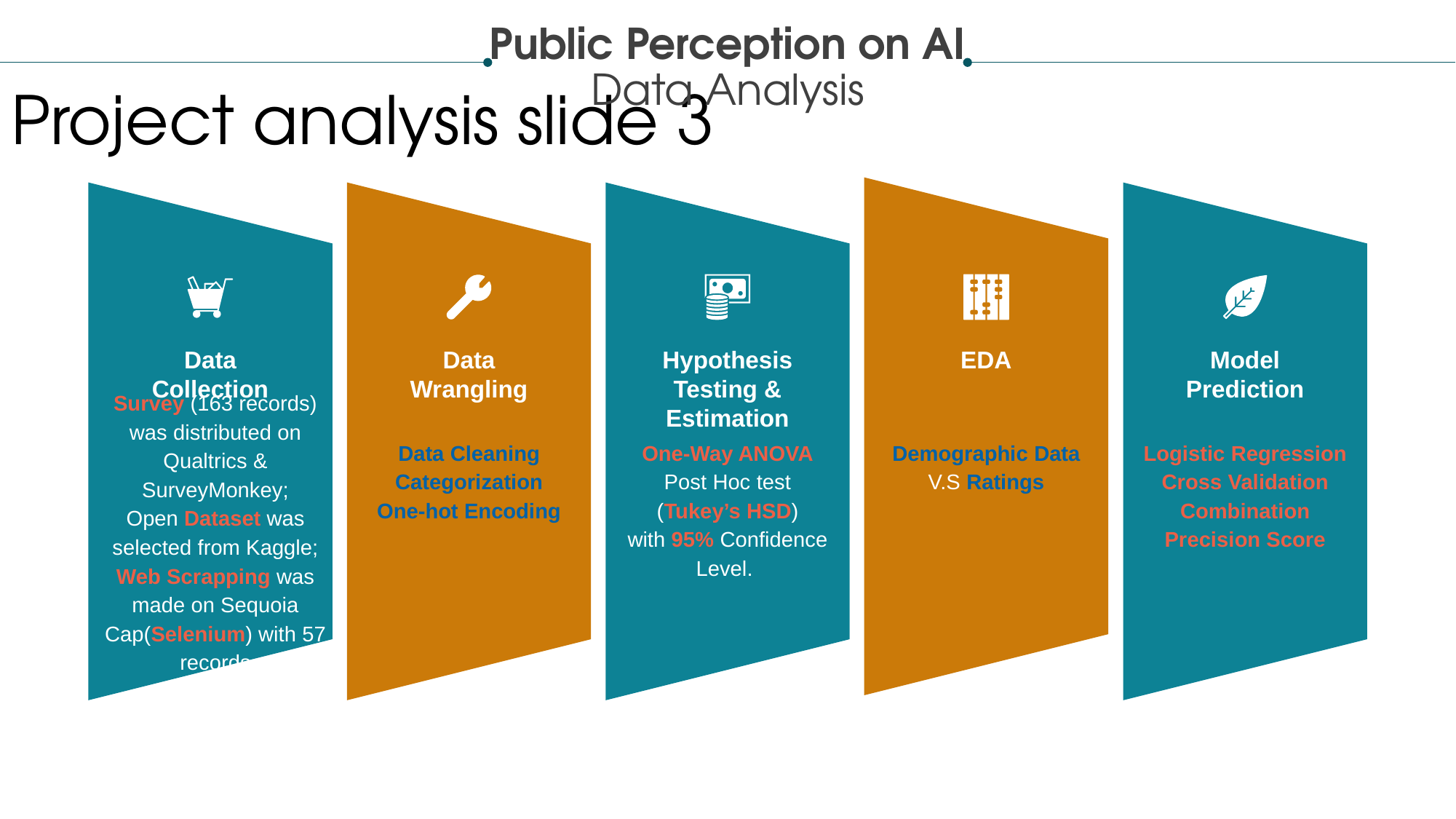

Public Perception on AI
Data Analysis
Project analysis slide 3

Data Collection
Data Wrangling
Hypothesis Testing & Estimation

EDA
Model Prediction
Survey (163 records) was distributed on Qualtrics & SurveyMonkey;
Open Dataset was selected from Kaggle;
Web Scrapping was made on Sequoia Cap(Selenium) with 57 records

Data Cleaning
Categorization
One-hot Encoding

One-Way ANOVA
Post Hoc test (Tukey’s HSD)
with 95% Confidence Level.

Demographic Data V.S Ratings
Logistic Regression
Cross Validation
Combination
Precision Score